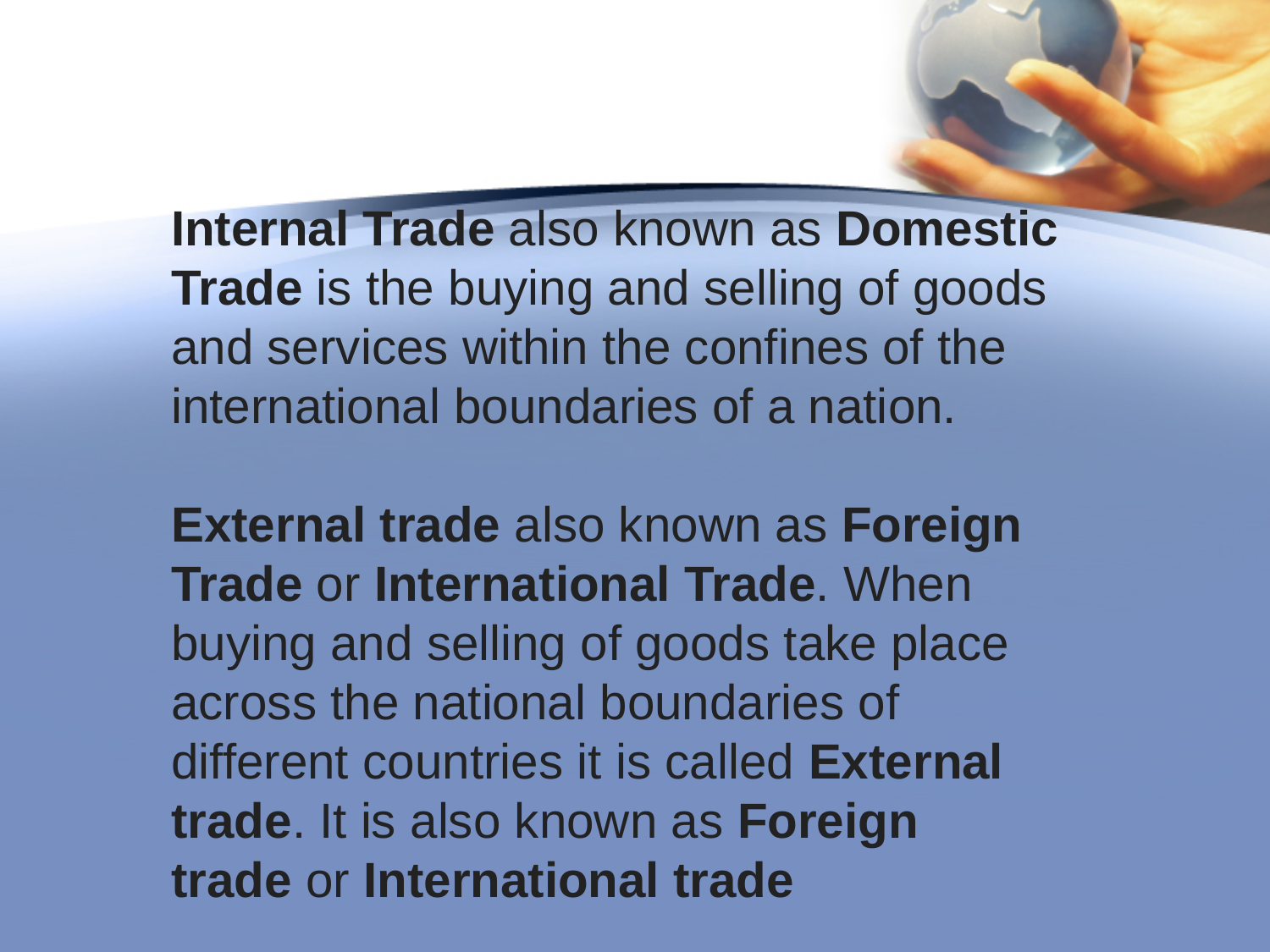

Internal Trade also known as Domestic Trade is the buying and selling of goods and services within the confines of the international boundaries of a nation.

External trade also known as Foreign Trade or International Trade. When buying and selling of goods take place across the national boundaries of different countries it is called External trade. It is also known as Foreign trade or International trade